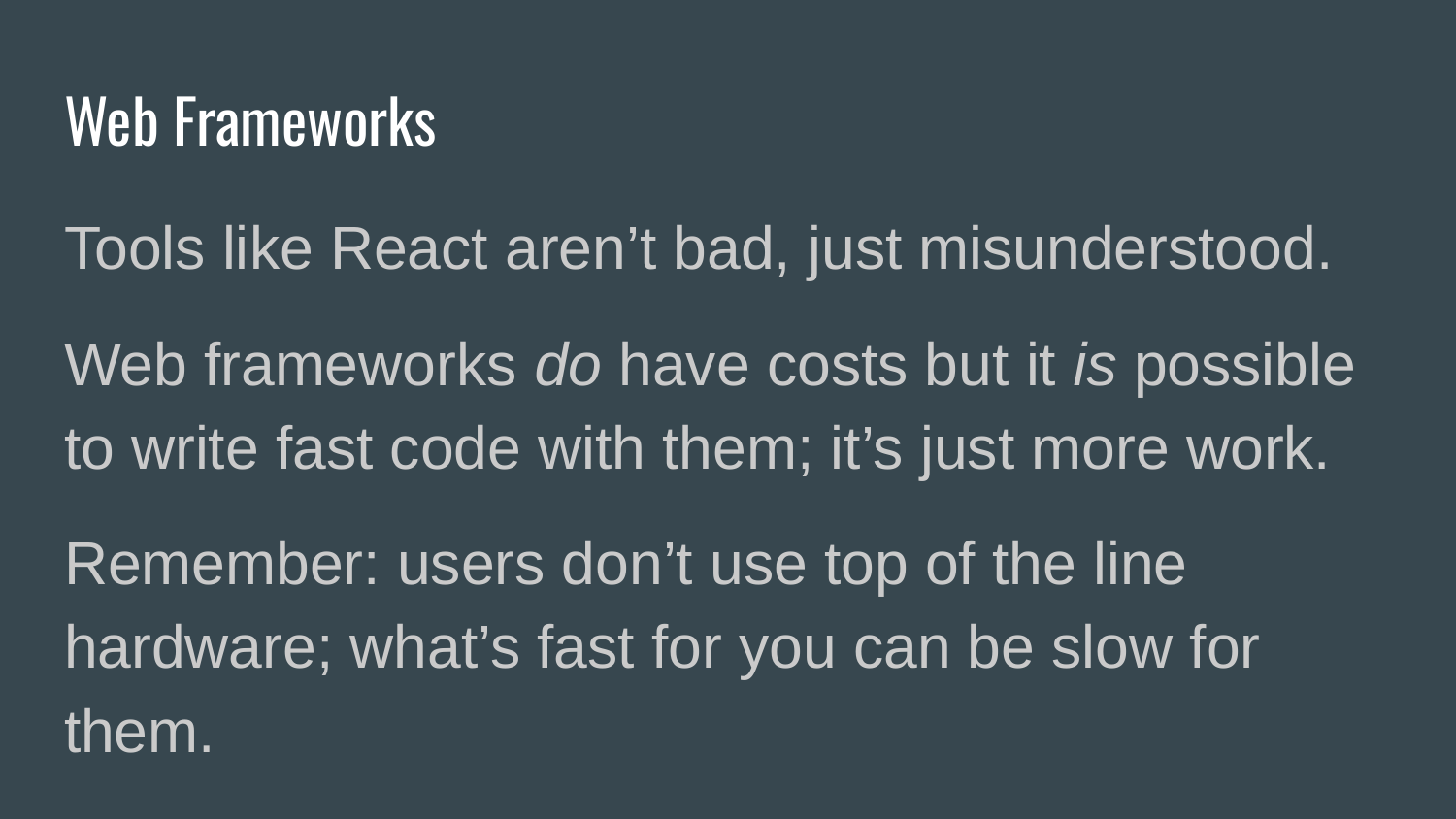

# Web Frameworks
Tools like React aren’t bad, just misunderstood.
Web frameworks do have costs but it is possible to write fast code with them; it’s just more work.
Remember: users don’t use top of the line hardware; what’s fast for you can be slow for them.